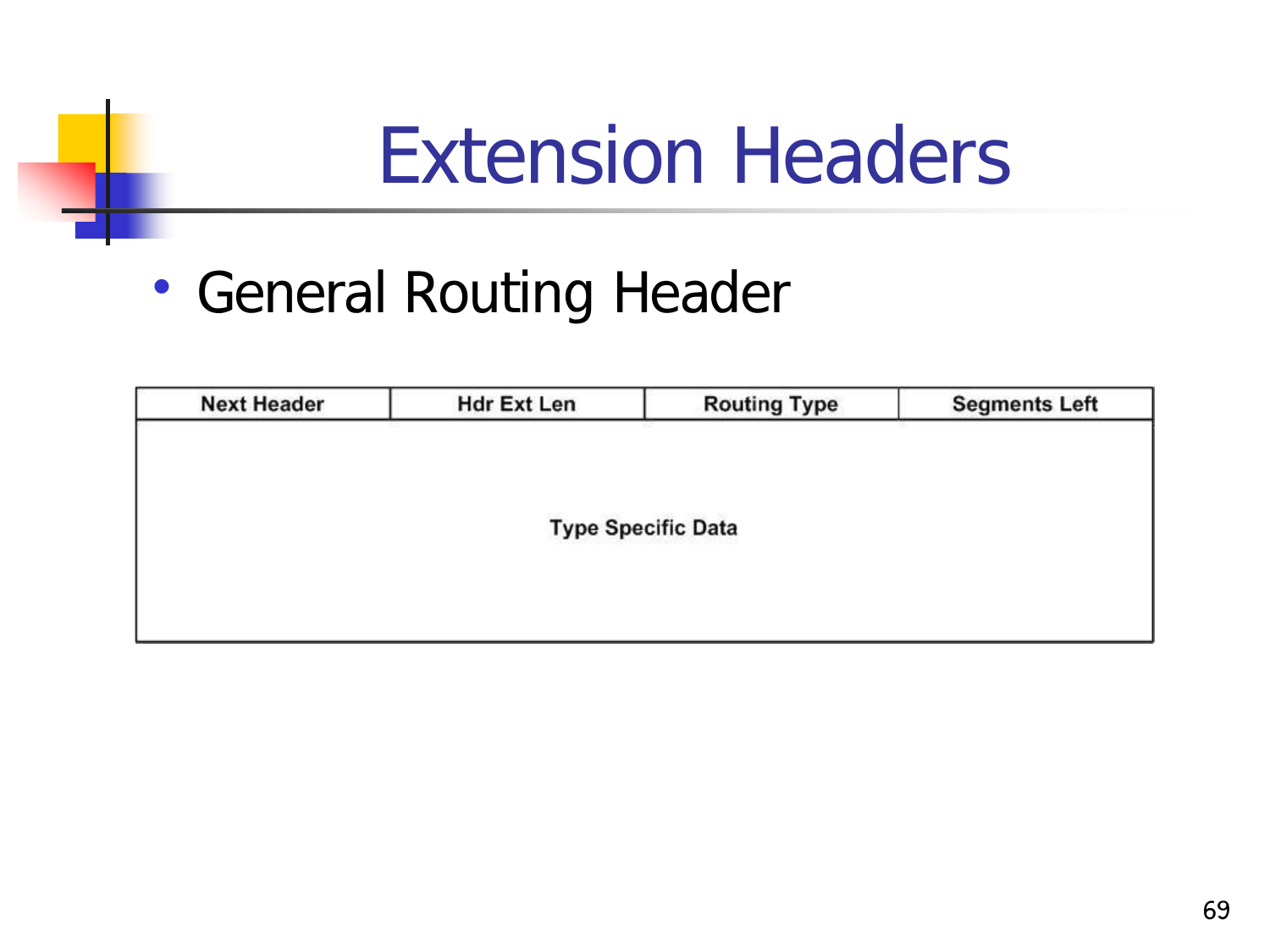

# Extension Headers
General Routing Header

69